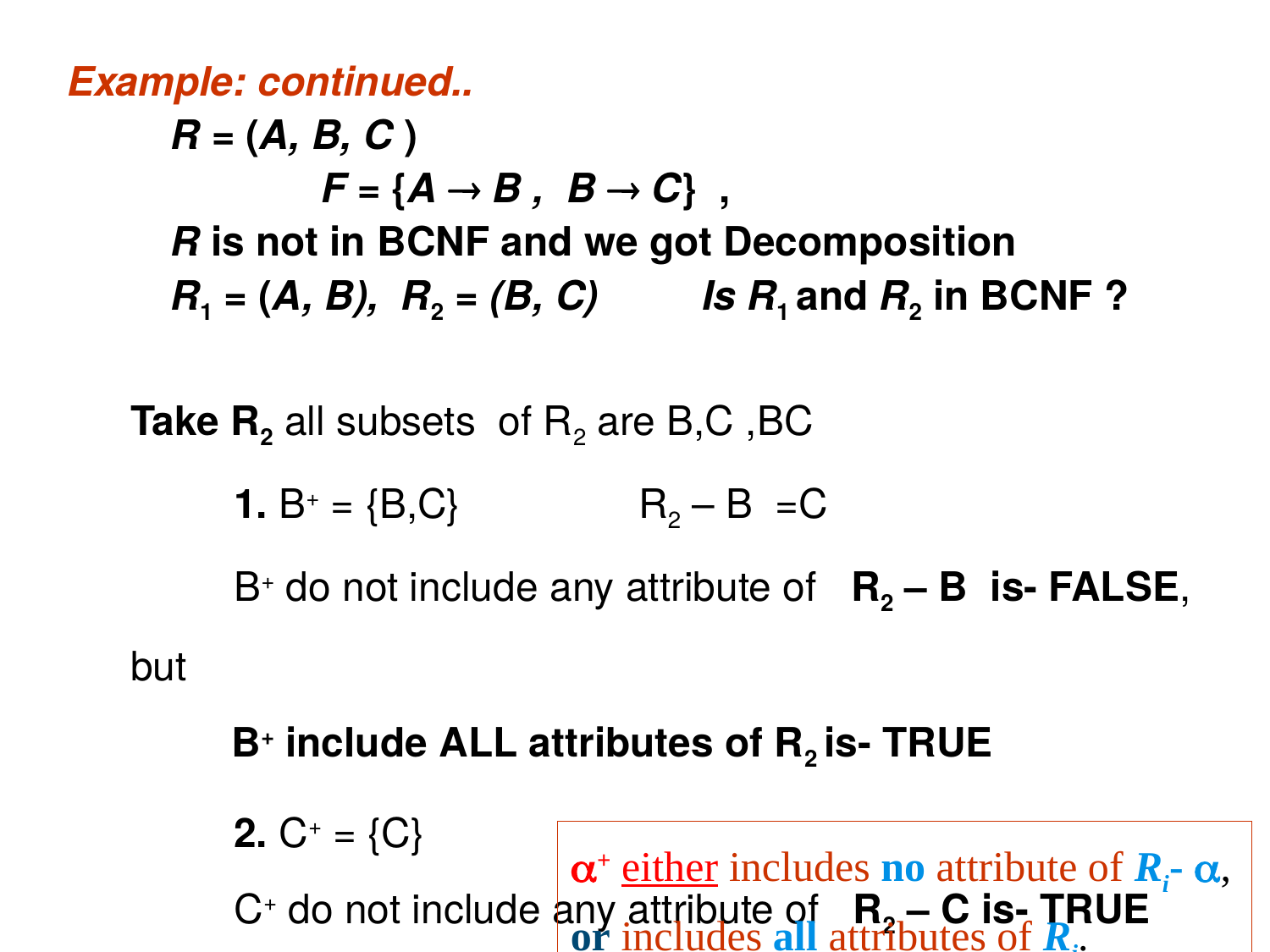

Example: continued..
	R = (A, B, C )
			F = {A → B ,  B → C}  ,
	R is not in BCNF and we got Decomposition
	R1 = (A, B),  R2 = (B, C)  	Is R1 and R2 in BCNF ?

Take R2 all subsets  of R2 are B,C ,BC
 	1. B+ = {B,C} 		R2 – B  =C
	B+ do not include any attribute of   R2 – B  is- FALSE, but
         B+ include ALL attributes of R2 is- TRUE
	2. C+ = {C}
	C+ do not include any attribute of   R2 – C is- TRUE
R2 is in  BCNF
α+ either includes no attribute of Ri- α, or includes all attributes of Ri.